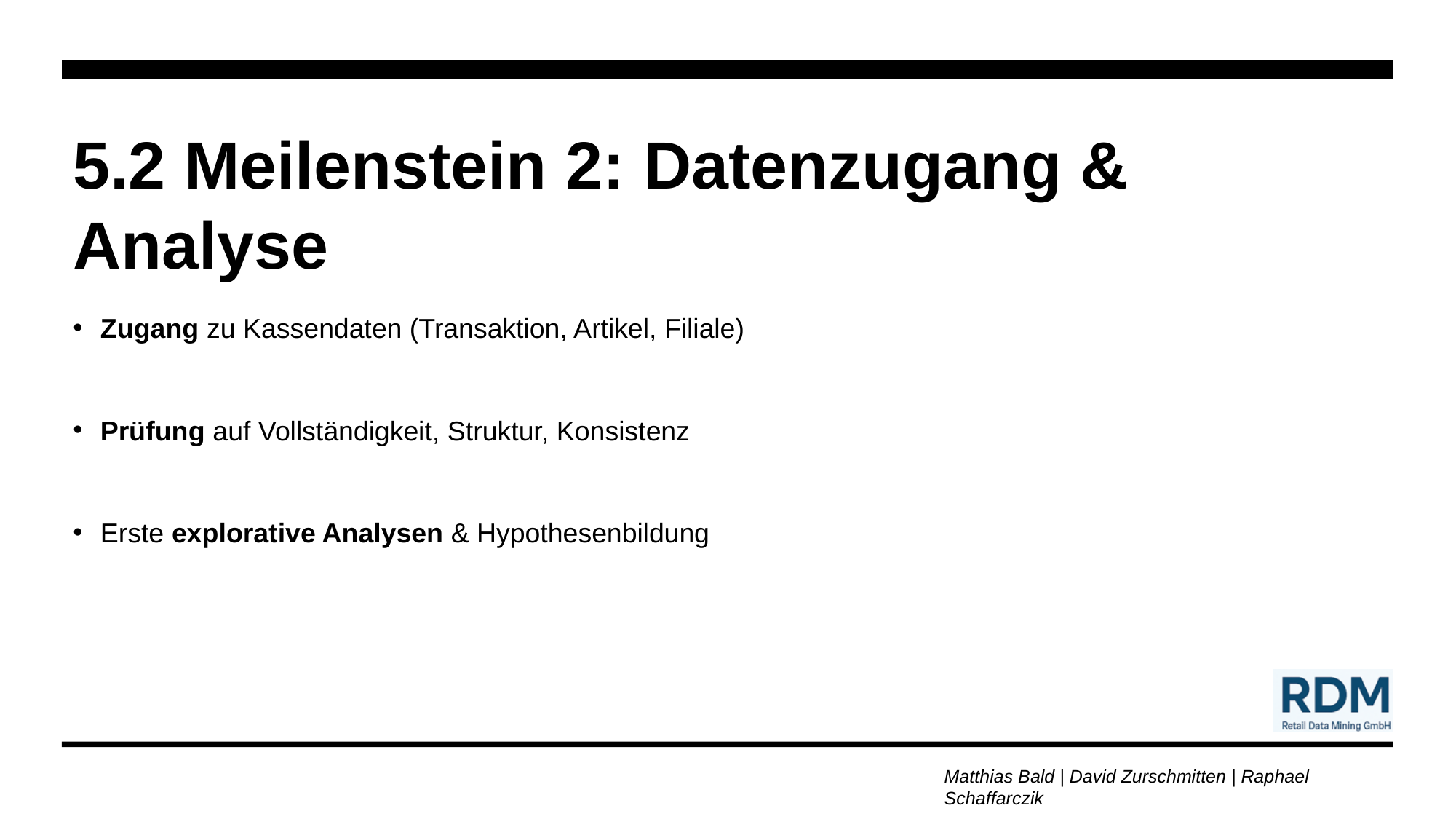

# 5.2 Meilenstein 2: Datenzugang & Analyse
Zugang zu Kassendaten (Transaktion, Artikel, Filiale)

Prüfung auf Vollständigkeit, Struktur, Konsistenz

Erste explorative Analysen & Hypothesenbildung